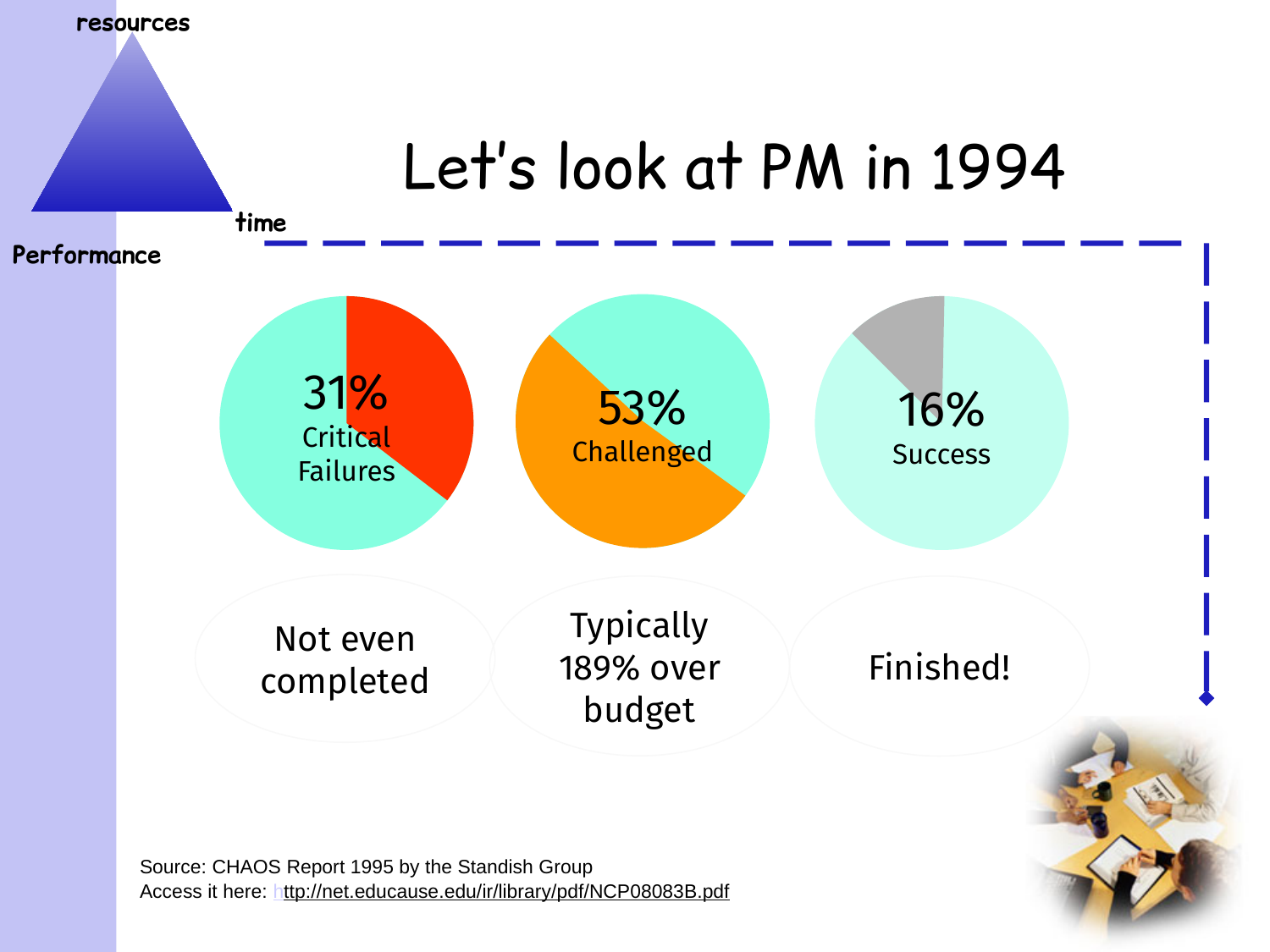

# Let’s look at PM in 1994

53%
Challenged

31% Critical Failures

16%
Success
Not even completed
Typically 189% over budget
Finished!
Source: CHAOS Report 1995 by the Standish Group
Access it here: http://net.educause.edu/ir/library/pdf/NCP08083B.pdf